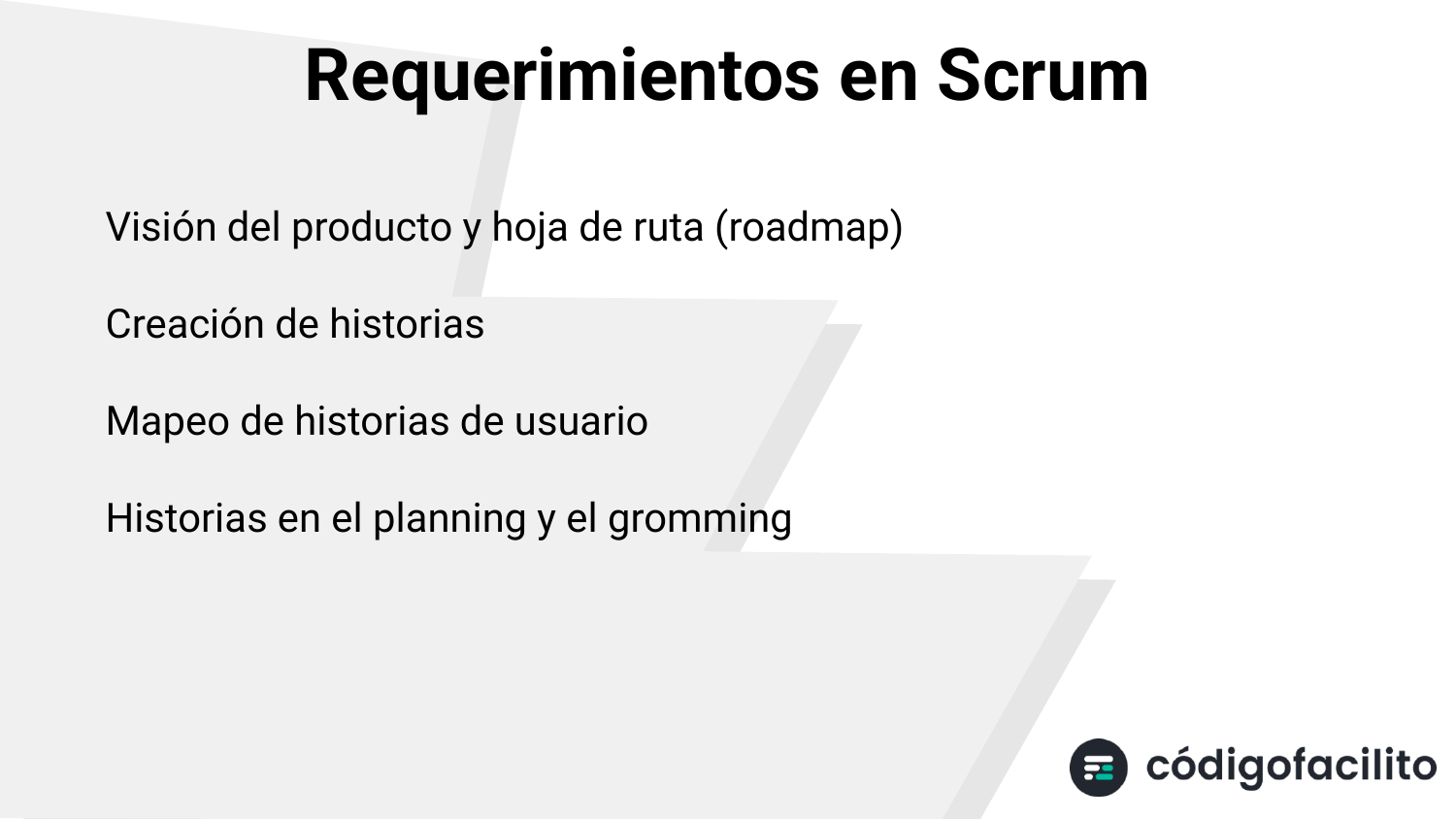

# Requerimientos en Scrum
Visión del producto y hoja de ruta (roadmap)

Creación de historias

Mapeo de historias de usuario

Historias en el planning y el gromming